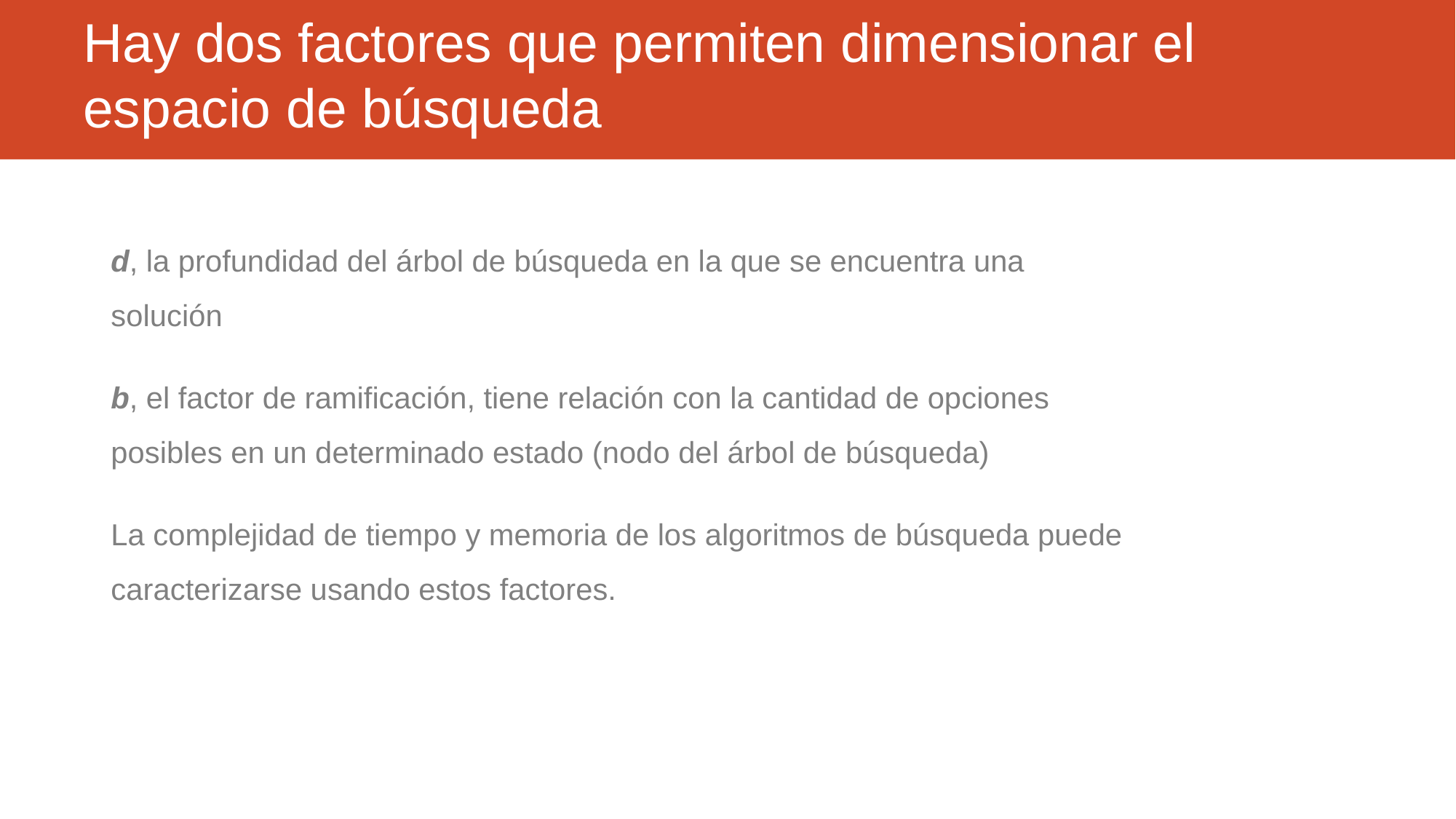

# Hay dos factores que permiten dimensionar el espacio de búsqueda
d, la profundidad del árbol de búsqueda en la que se encuentra una solución
b, el factor de ramificación, tiene relación con la cantidad de opciones posibles en un determinado estado (nodo del árbol de búsqueda)
La complejidad de tiempo y memoria de los algoritmos de búsqueda puede caracterizarse usando estos factores.